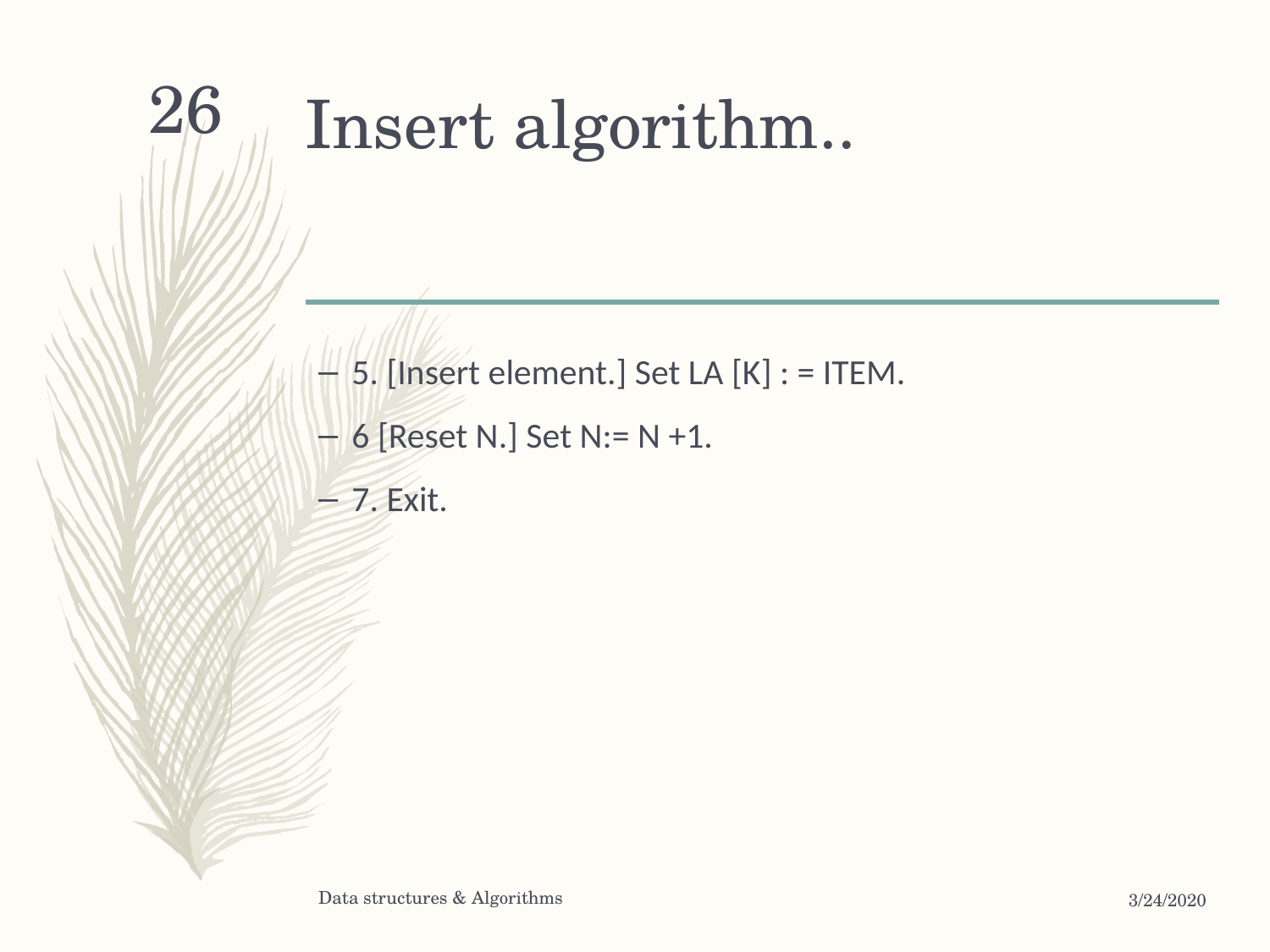

# Insert algorithm..
26
5. [Insert element.] Set LA [K] : = ITEM.
6 [Reset N.] Set N:= N +1.
7. Exit.
Data structures & Algorithms
3/24/2020